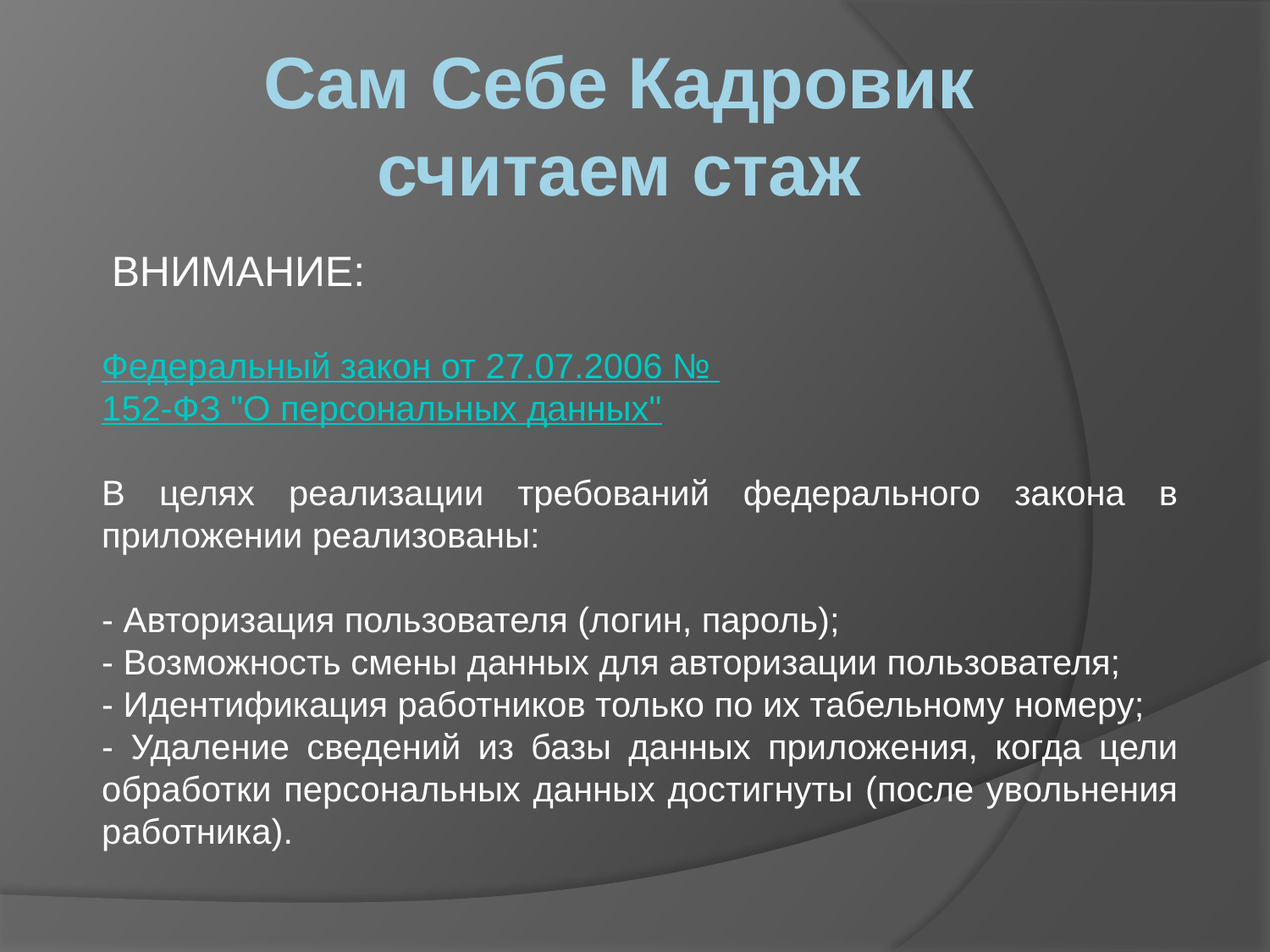

# Сам Себе Кадровик считаем стаж
ВНИМАНИЕ:
Федеральный закон от 27.07.2006 № 152-ФЗ "О персональных данных"

В целях реализации требований федерального закона в приложении реализованы:

- Авторизация пользователя (логин, пароль);
- Возможность смены данных для авторизации пользователя;
- Идентификация работников только по их табельному номеру;
- Удаление сведений из базы данных приложения, когда цели обработки персональных данных достигнуты (после увольнения работника).